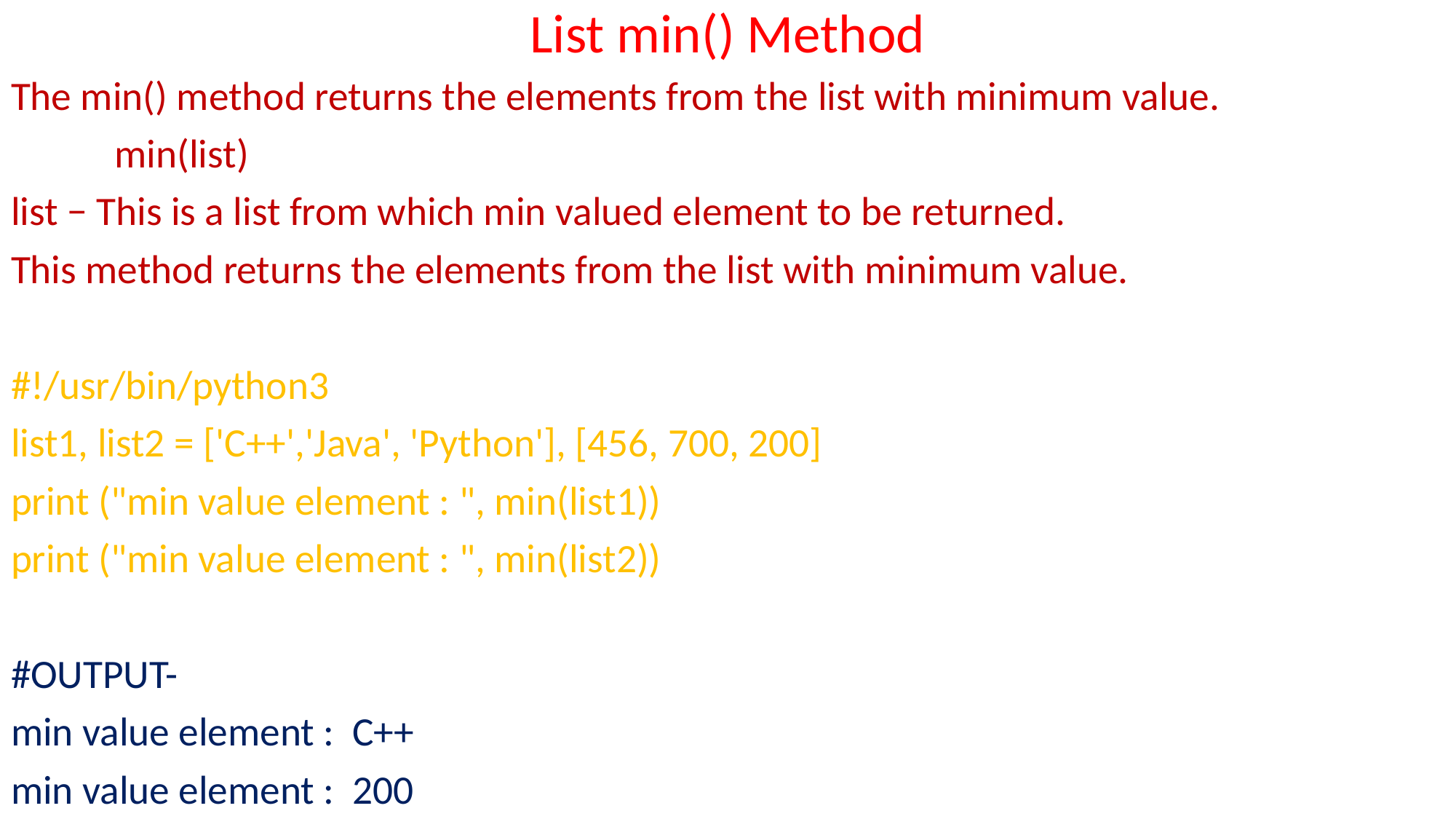

# List min() Method
The min() method returns the elements from the list with minimum value.
	min(list)
list − This is a list from which min valued element to be returned.
This method returns the elements from the list with minimum value.

#!/usr/bin/python3
list1, list2 = ['C++','Java', 'Python'], [456, 700, 200]
print ("min value element : ", min(list1))
print ("min value element : ", min(list2))

#OUTPUT-
min value element :  C++
min value element :  200